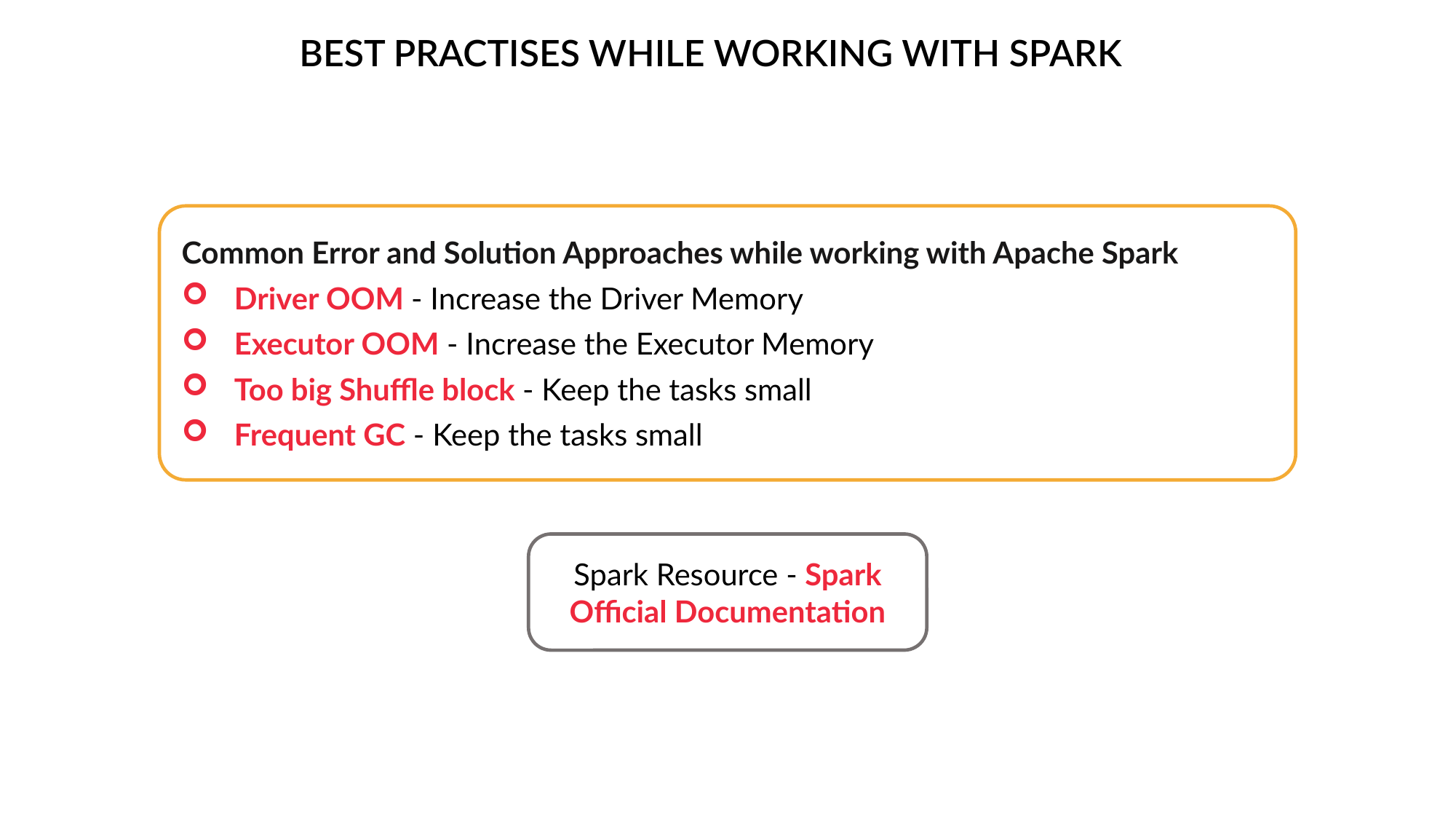

BEST PRACTISES WHILE WORKING WITH SPARK
Common Error and Solution Approaches while working with Apache Spark
Driver OOM - Increase the Driver Memory
Executor OOM - Increase the Executor Memory
Too big Shuffle block - Keep the tasks small
Frequent GC - Keep the tasks small
Spark Resource - Spark Official Documentation